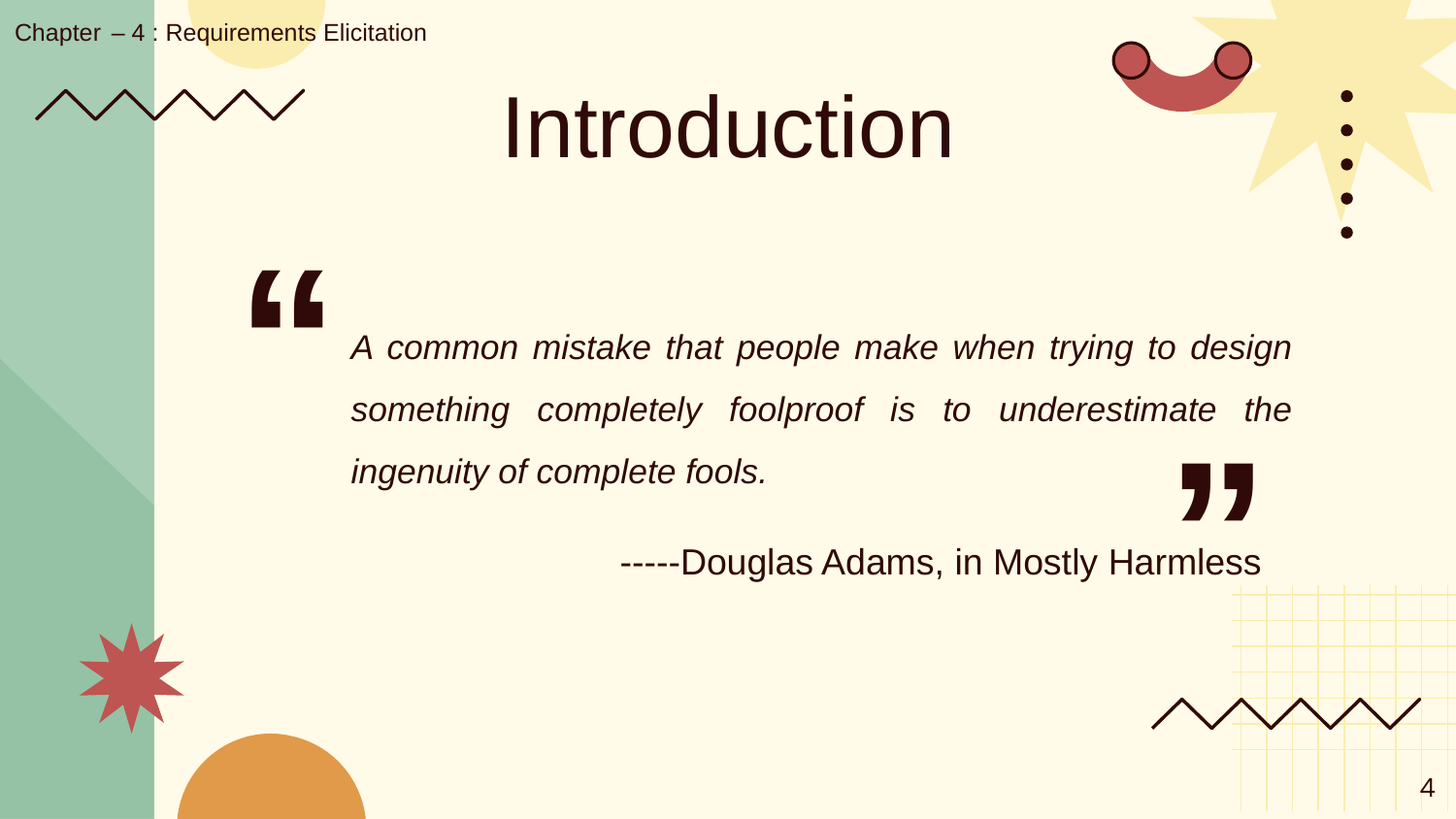

Chapter – 4 : Requirements Elicitation
# Introduction
“
A common mistake that people make when trying to design something completely foolproof is to underestimate the ingenuity of complete fools.
”
-----Douglas Adams, in Mostly Harmless
4